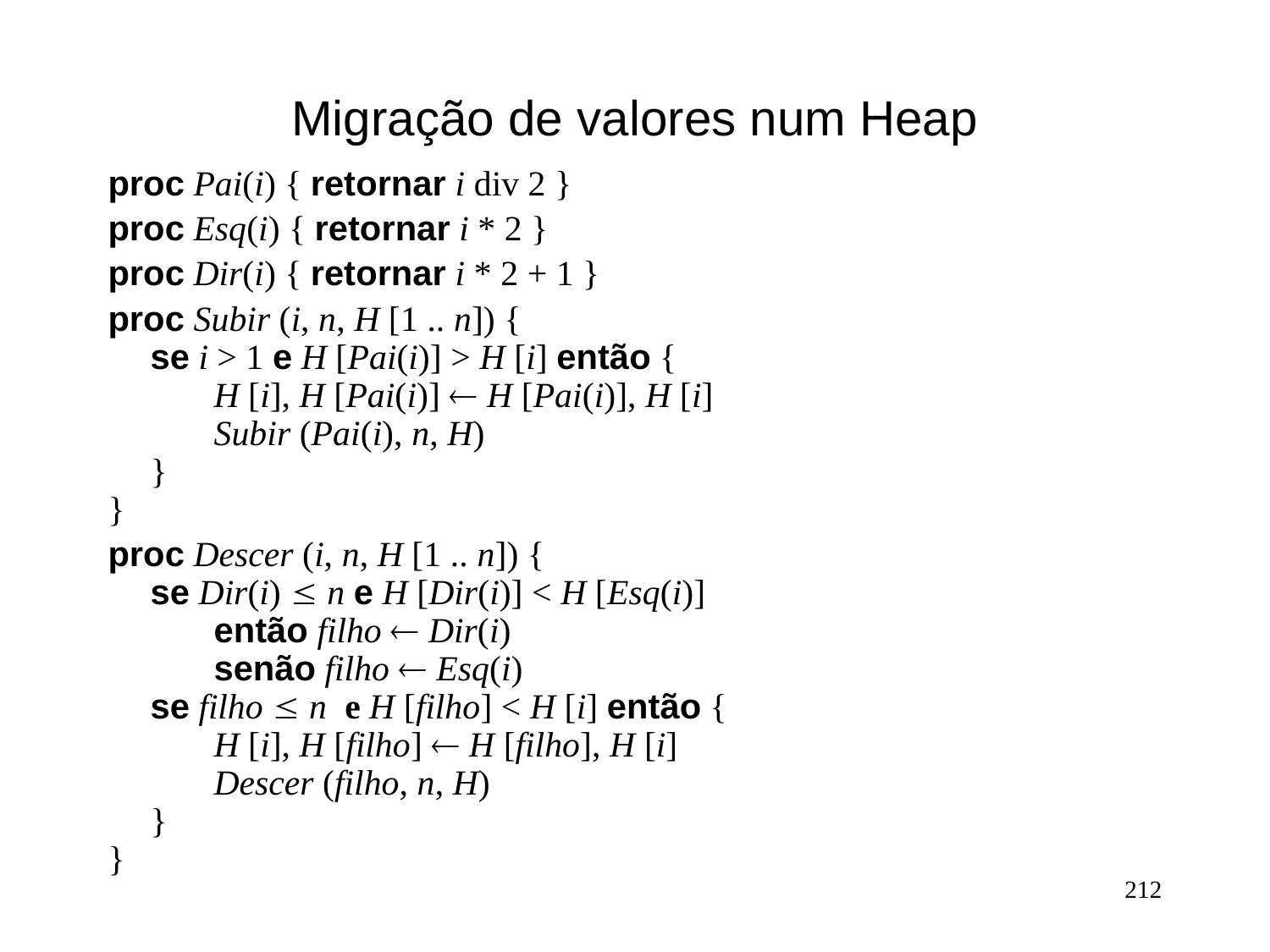

# Migração de valores num Heap
proc Pai(i) { retornar i div 2 }
proc Esq(i) { retornar i * 2 }
proc Dir(i) { retornar i * 2 + 1 }
proc Subir (i, n, H [1 .. n]) {
  se i > 1 e H [Pai(i)] > H [i] então {
     H [i], H [Pai(i)] ← H [Pai(i)], H [i]
     Subir (Pai(i), n, H)
  }
}
proc Descer (i, n, H [1 .. n]) {
  se Dir(i) ≤ n e H [Dir(i)] < H [Esq(i)]
     então filho ← Dir(i)
     senão filho ← Esq(i)
  se filho ≤ n  e H [filho] < H [i] então {
     H [i], H [filho] ← H [filho], H [i]
     Descer (filho, n, H)
  }
}

212